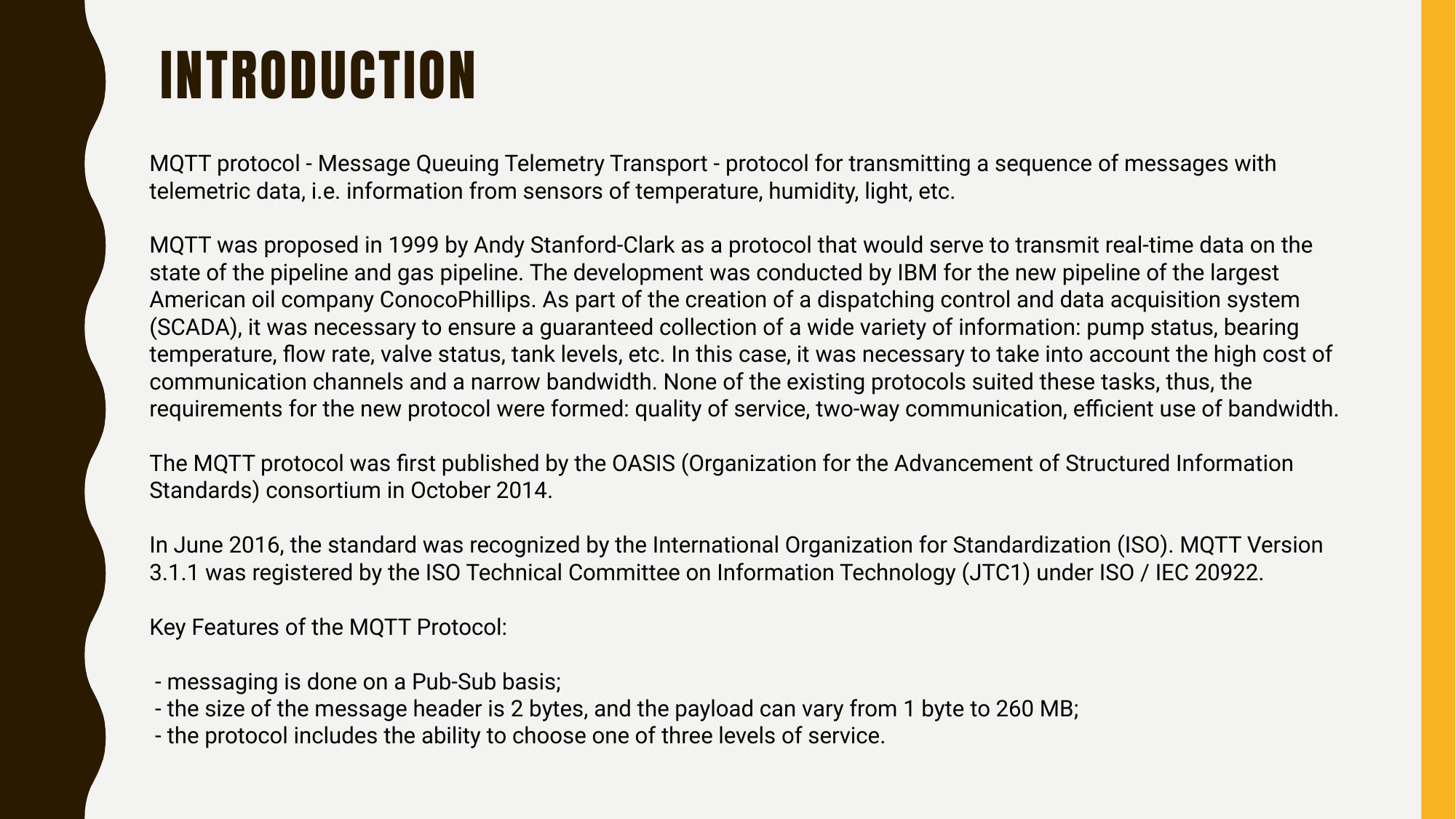

# Introduction
MQTT protocol - Message Queuing Telemetry Transport - protocol for transmitting a sequence of messages with telemetric data, i.e. information from sensors of temperature, humidity, light, etc.
MQTT was proposed in 1999 by Andy Stanford-Clark as a protocol that would serve to transmit real-time data on the state of the pipeline and gas pipeline. The development was conducted by IBM for the new pipeline of the largest American oil company ConocoPhillips. As part of the creation of a dispatching control and data acquisition system (SCADA), it was necessary to ensure a guaranteed collection of a wide variety of information: pump status, bearing temperature, flow rate, valve status, tank levels, etc. In this case, it was necessary to take into account the high cost of communication channels and a narrow bandwidth. None of the existing protocols suited these tasks, thus, the requirements for the new protocol were formed: quality of service, two-way communication, efficient use of bandwidth.
The MQTT protocol was first published by the OASIS (Organization for the Advancement of Structured Information Standards) consortium in October 2014.
In June 2016, the standard was recognized by the International Organization for Standardization (ISO). MQTT Version 3.1.1 was registered by the ISO Technical Committee on Information Technology (JTC1) under ISO / IEC 20922.
Key Features of the MQTT Protocol:
 - messaging is done on a Pub-Sub basis;
 - the size of the message header is 2 bytes, and the payload can vary from 1 byte to 260 MB;
 - the protocol includes the ability to choose one of three levels of service.